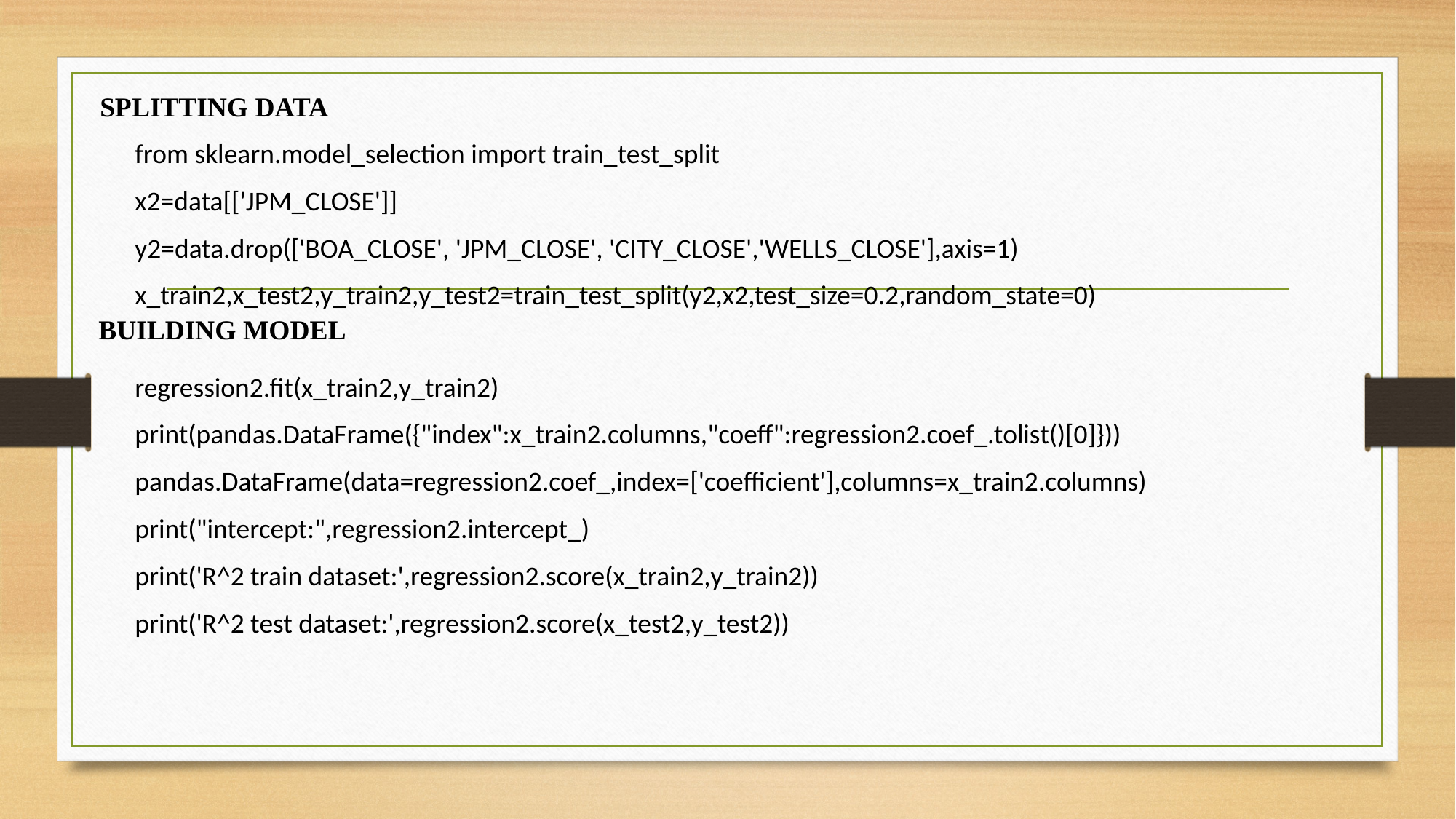

SPLITTING DATA
from sklearn.model_selection import train_test_split
x2=data[['JPM_CLOSE']]
y2=data.drop(['BOA_CLOSE', 'JPM_CLOSE', 'CITY_CLOSE','WELLS_CLOSE'],axis=1)
x_train2,x_test2,y_train2,y_test2=train_test_split(y2,x2,test_size=0.2,random_state=0)
BUILDING MODEL
regression2.fit(x_train2,y_train2)
print(pandas.DataFrame({"index":x_train2.columns,"coeff":regression2.coef_.tolist()[0]}))
pandas.DataFrame(data=regression2.coef_,index=['coefficient'],columns=x_train2.columns)
print("intercept:",regression2.intercept_)
print('R^2 train dataset:',regression2.score(x_train2,y_train2))
print('R^2 test dataset:',regression2.score(x_test2,y_test2))